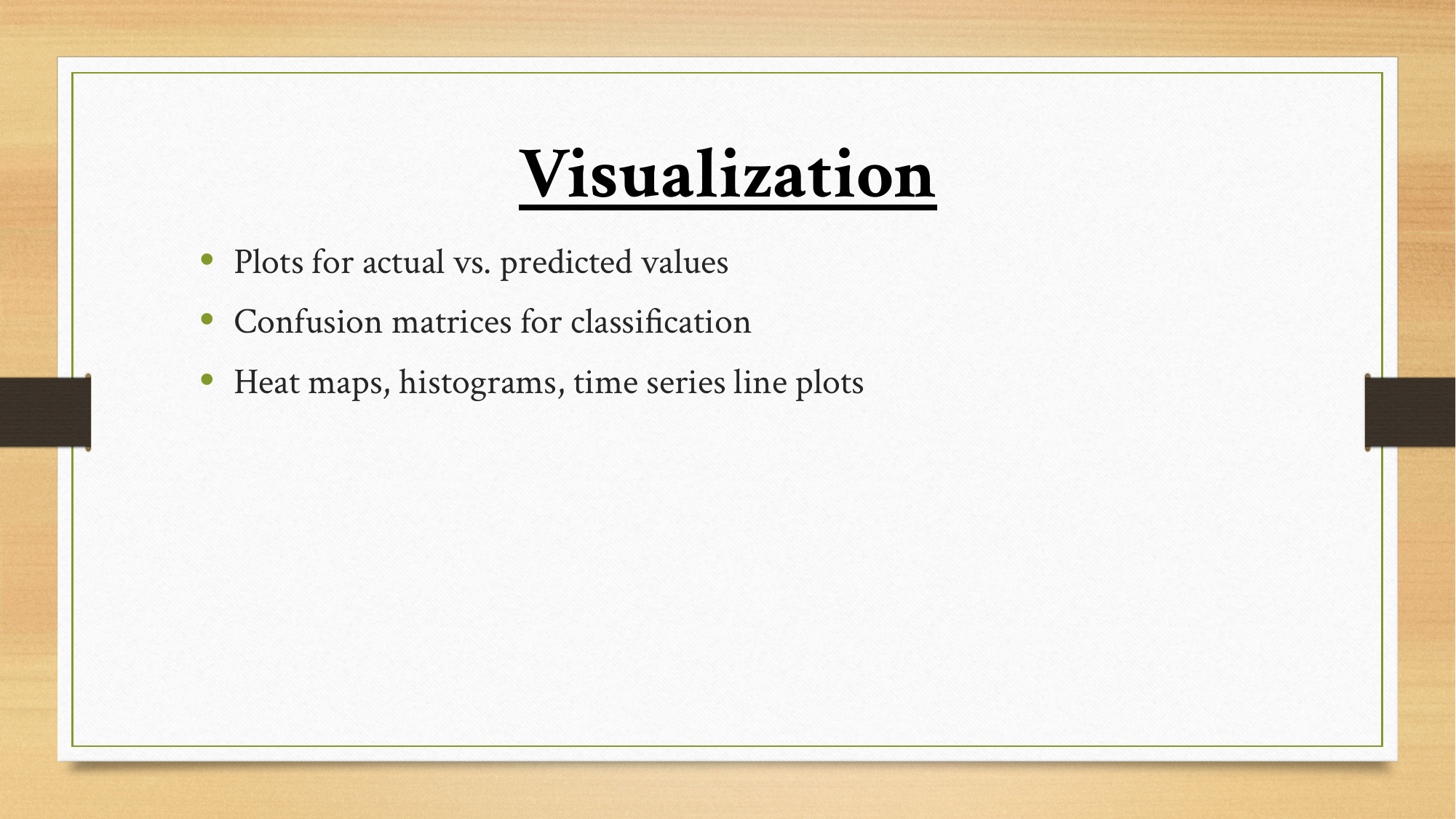

# Visualization
Plots for actual vs. predicted values
Confusion matrices for classification
Heat maps, histograms, time series line plots